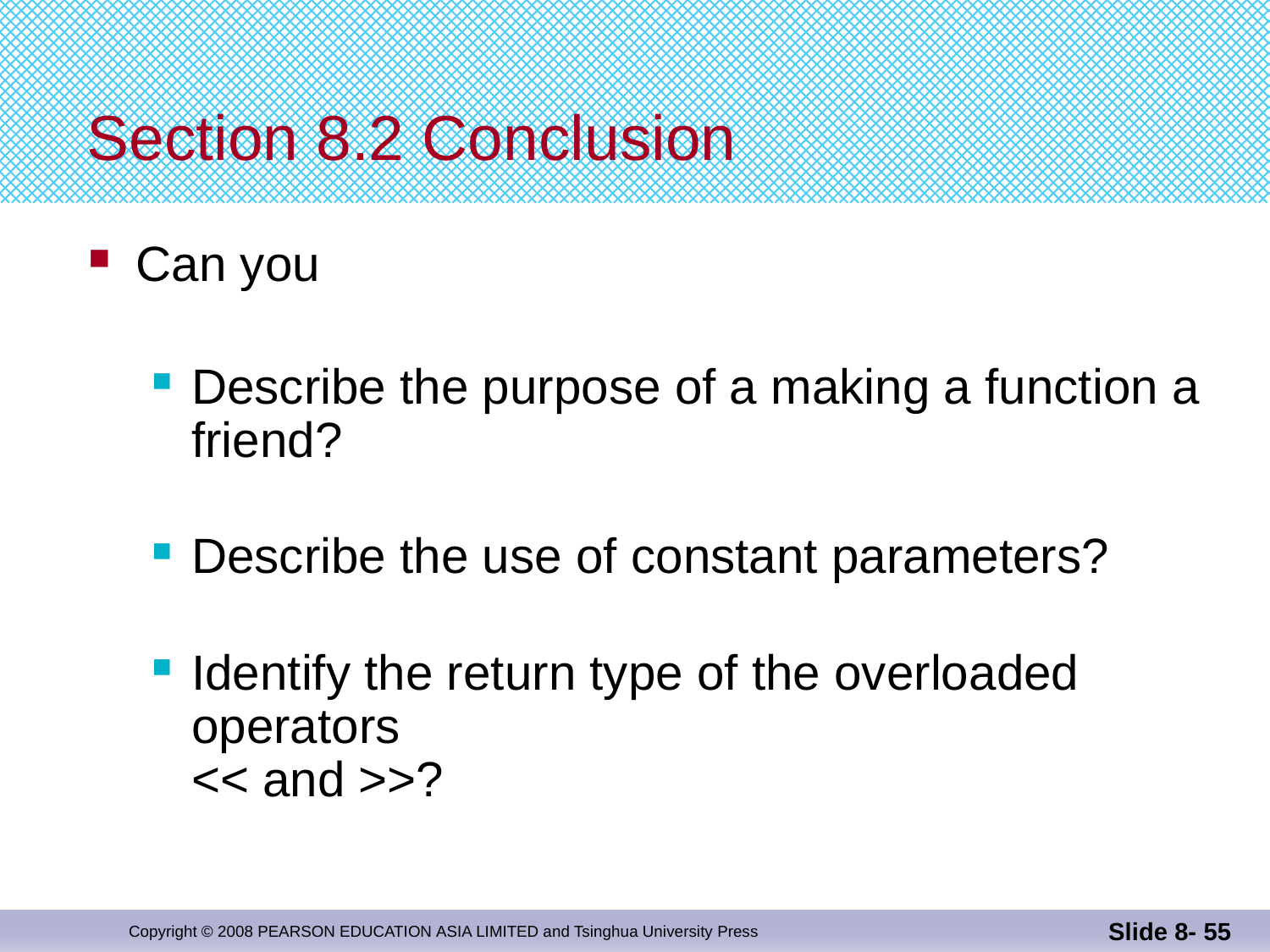

# Section 8.2 Conclusion
Can you
Describe the purpose of a making a function a friend?
Describe the use of constant parameters?
Identify the return type of the overloaded operators
<< and >>?
Slide 8- 55